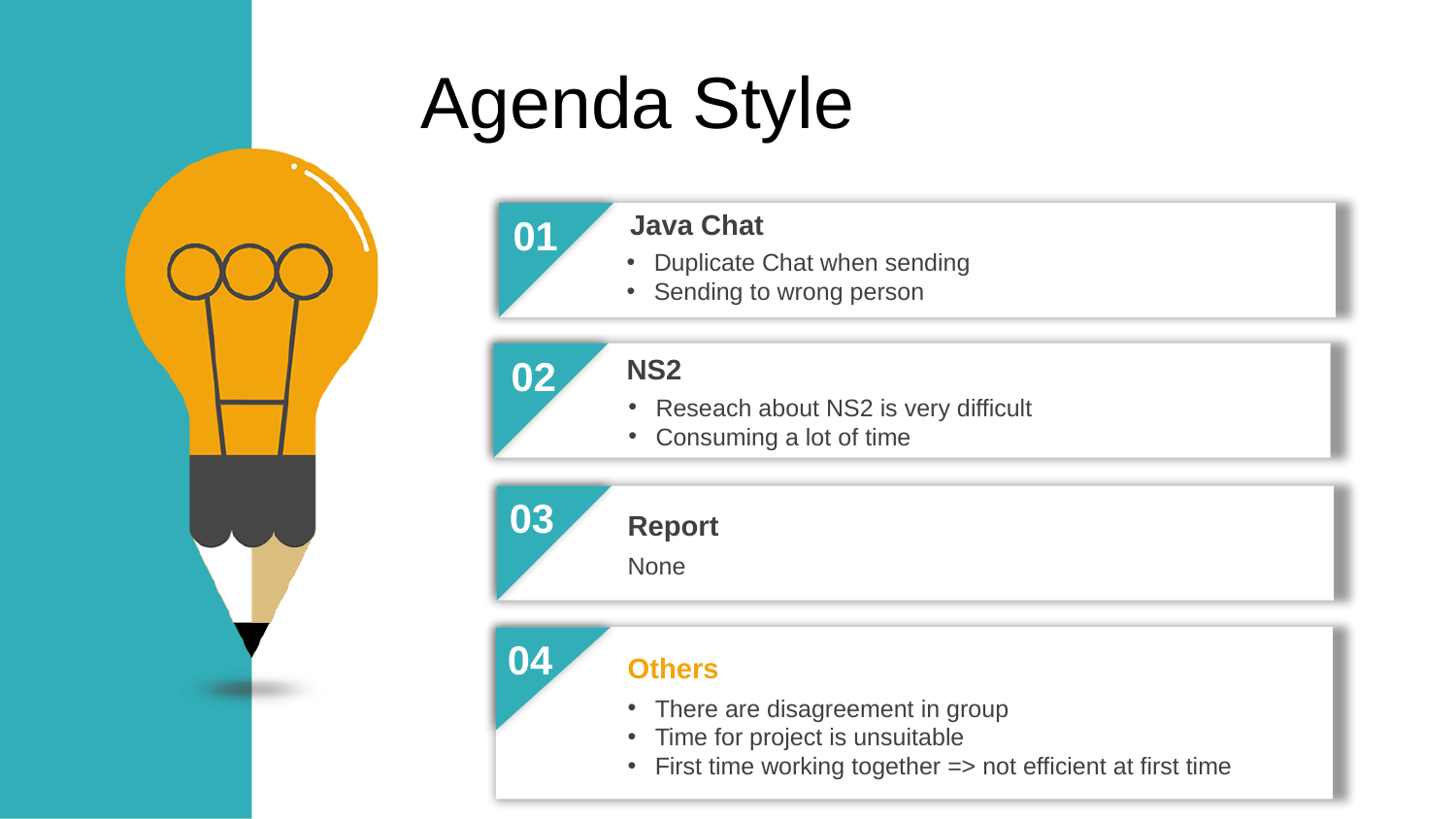

Agenda Style
Java Chat
Duplicate Chat when sending
Sending to wrong person

01

NS2
Reseach about NS2 is very difficult
Consuming a lot of time

02
03

Report
None

04

Others
There are disagreement in group
Time for project is unsuitable
First time working together => not efficient at first time